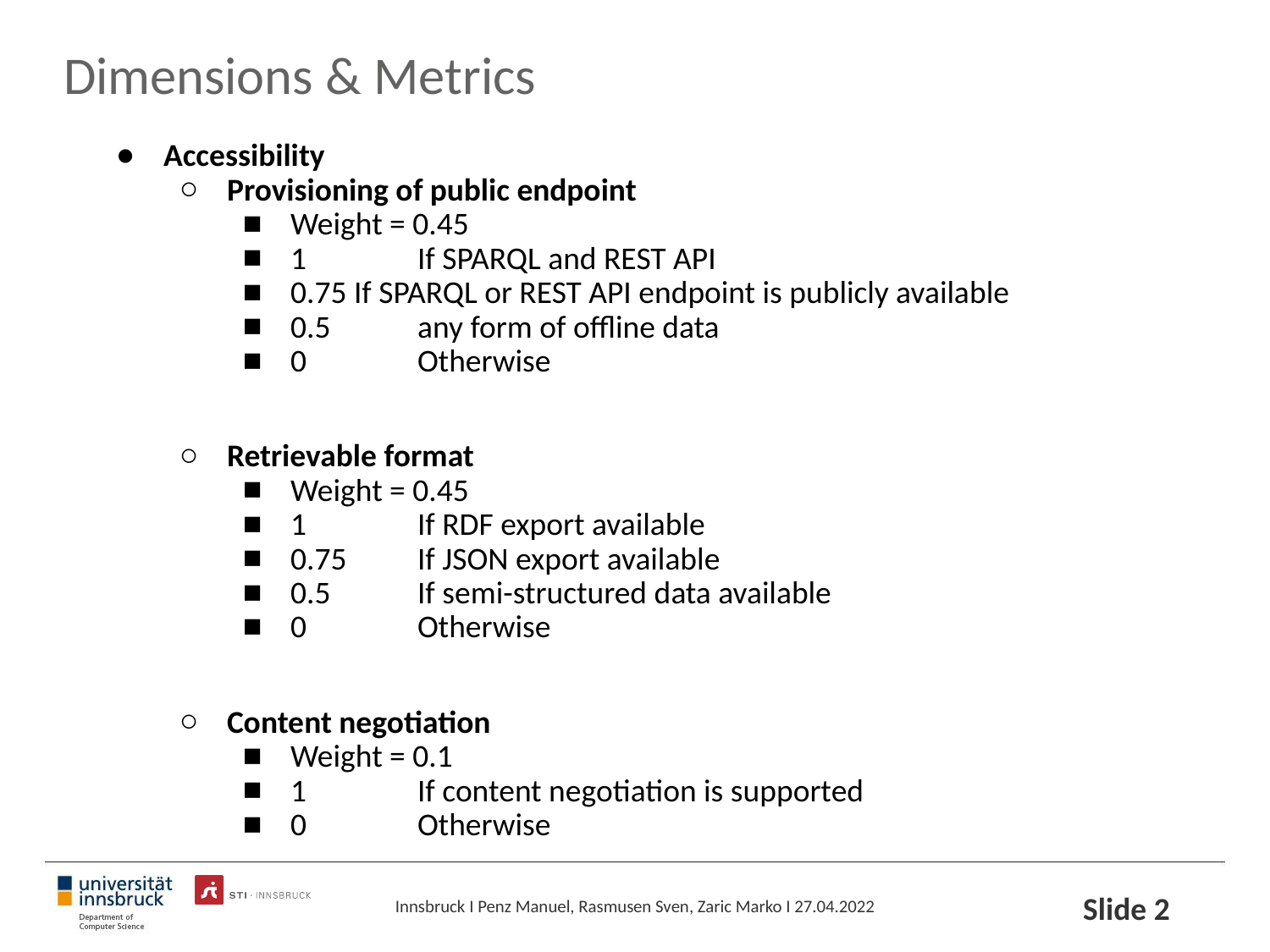

# Dimensions & Metrics

Accessibility
Provisioning of public endpoint
Weight = 0.45
1 	If SPARQL and REST API
0.75 If SPARQL or REST API endpoint is publicly available
0.5 	any form of offline data
0	Otherwise

Retrievable format
Weight = 0.45
1	If RDF export available
0.75	If JSON export available
0.5	If semi-structured data available
0	Otherwise

Content negotiation
Weight = 0.1
1	If content negotiation is supported
0	Otherwise
Slide 2
Innsbruck I Penz Manuel, Rasmusen Sven, Zaric Marko I 27.04.2022